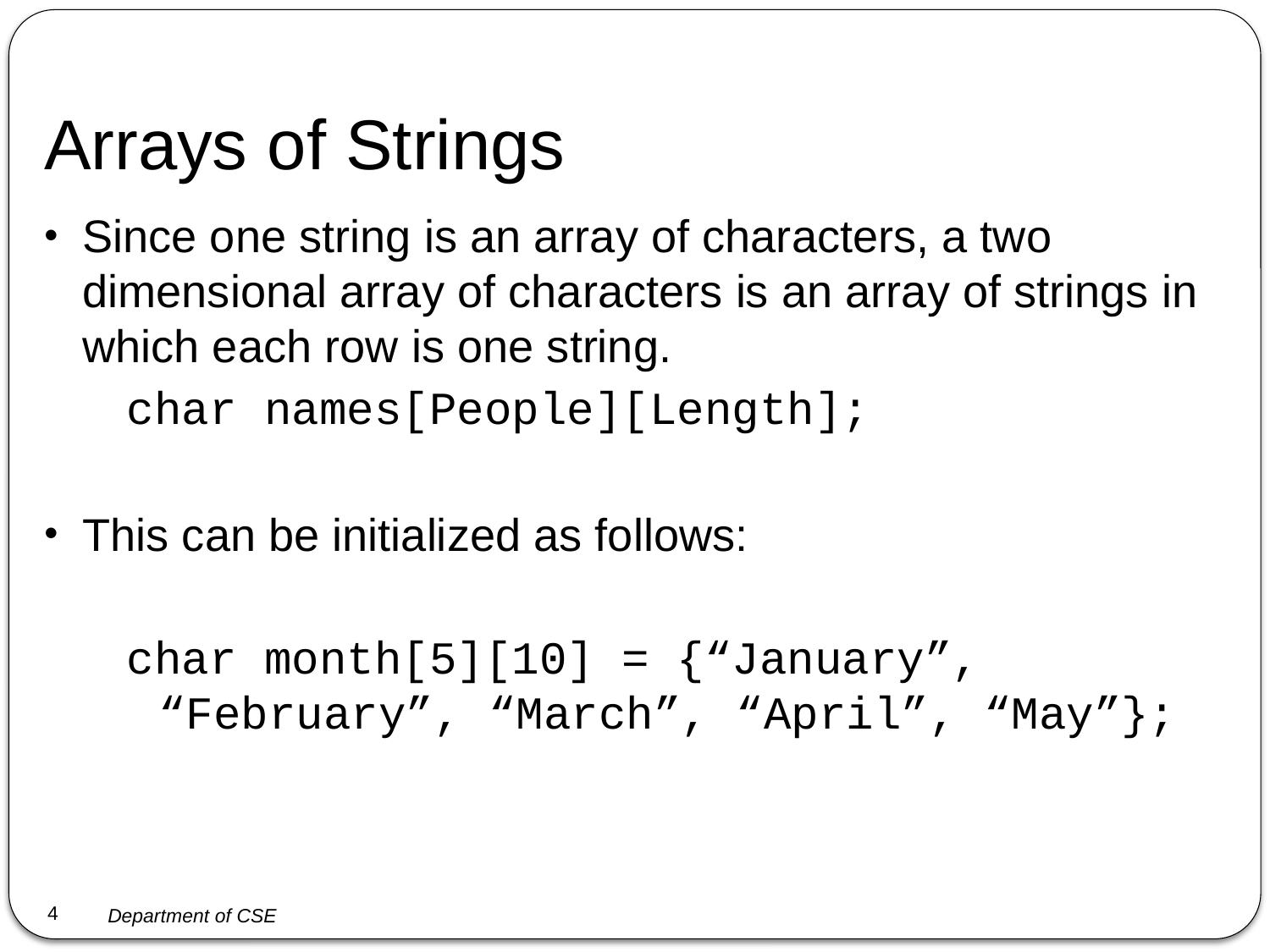

# Arrays of Strings
Since one string is an array of characters, a two dimensional array of characters is an array of strings in which each row is one string.
char names[People][Length];

This can be initialized as follows:

char month[5][10] = {“January”, “February”, “March”, “April”, “May”};

4
Department of CSE